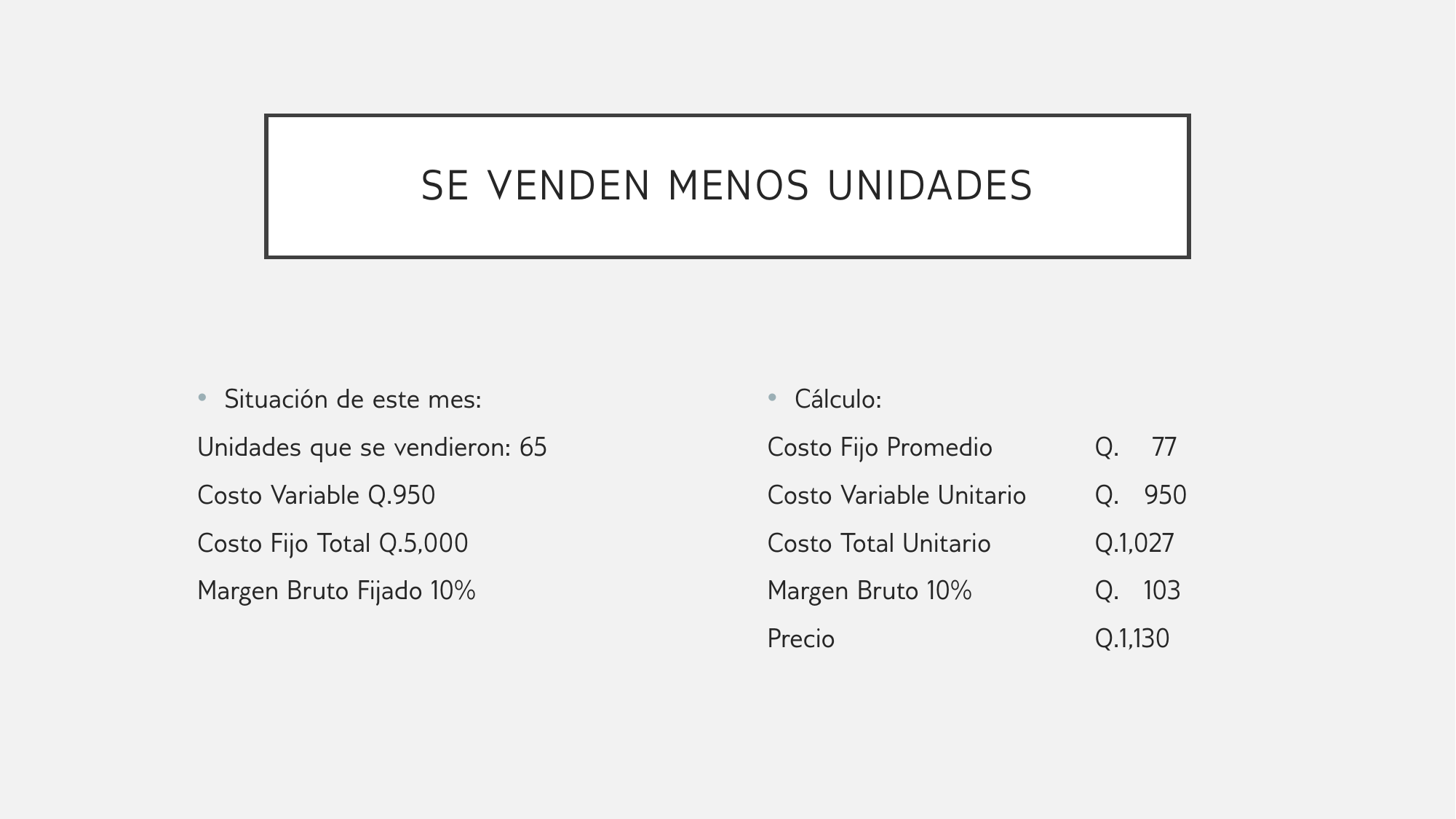

# Se venden menos unidades
Situación de este mes:
Unidades que se vendieron: 65
Costo Variable Q.950
Costo Fijo Total Q.5,000
Margen Bruto Fijado 10%
Cálculo:
Costo Fijo Promedio	Q.    77
Costo Variable Unitario	Q.   950
Costo Total Unitario	Q.1,027
Margen Bruto 10%		Q.   103
Precio			Q.1,130